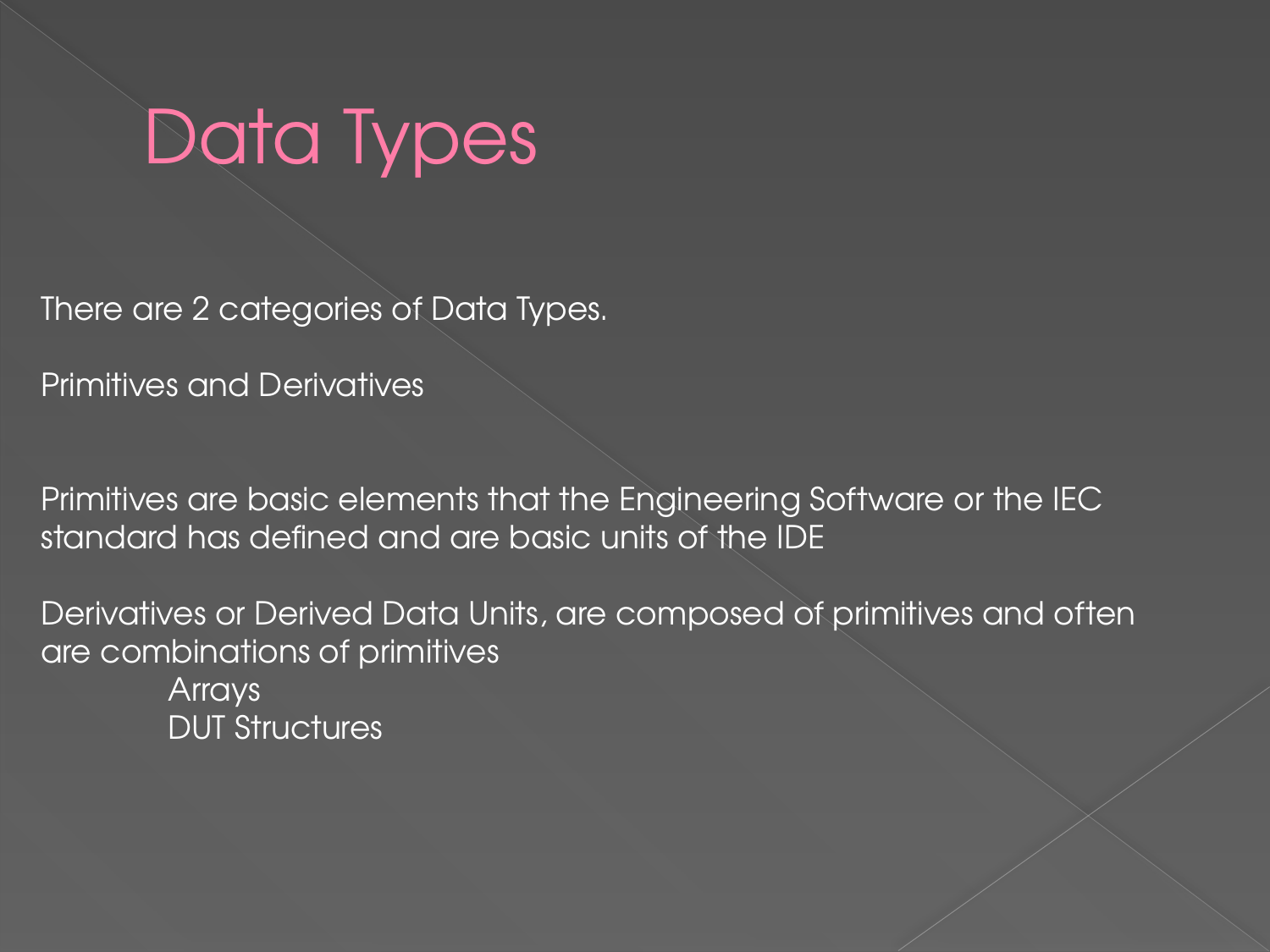

# Data Types

There are 2 categories of Data Types.

Primitives and Derivatives

Primitives are basic elements that the Engineering Software or the IEC standard has defined and are basic units of the IDE

Derivatives or Derived Data Units, are composed of primitives and often are combinations of primitives
	Arrays
	DUT Structures